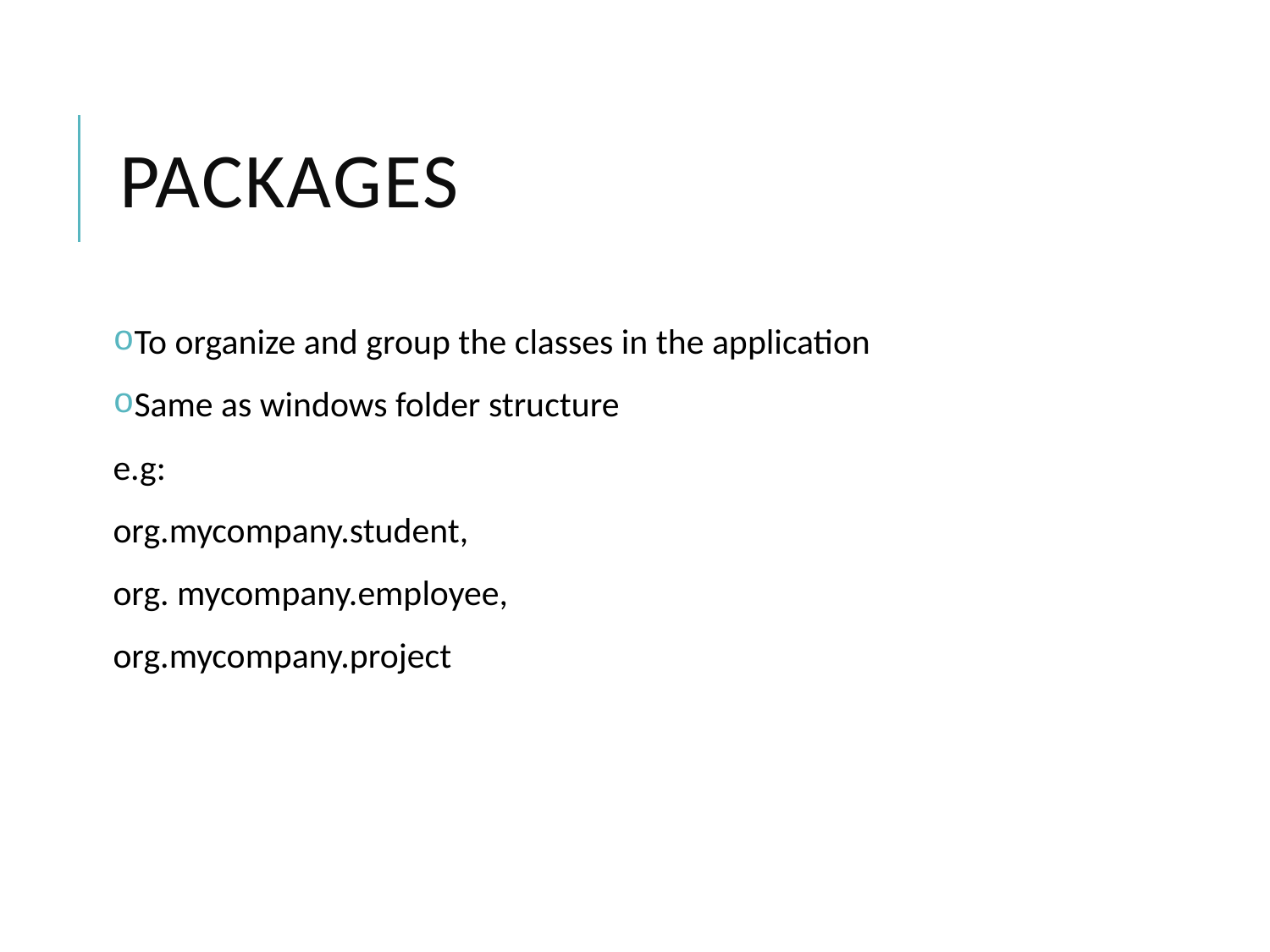

# Packages
To organize and group the classes in the application
Same as windows folder structure
e.g:
org.mycompany.student,
org. mycompany.employee,
org.mycompany.project